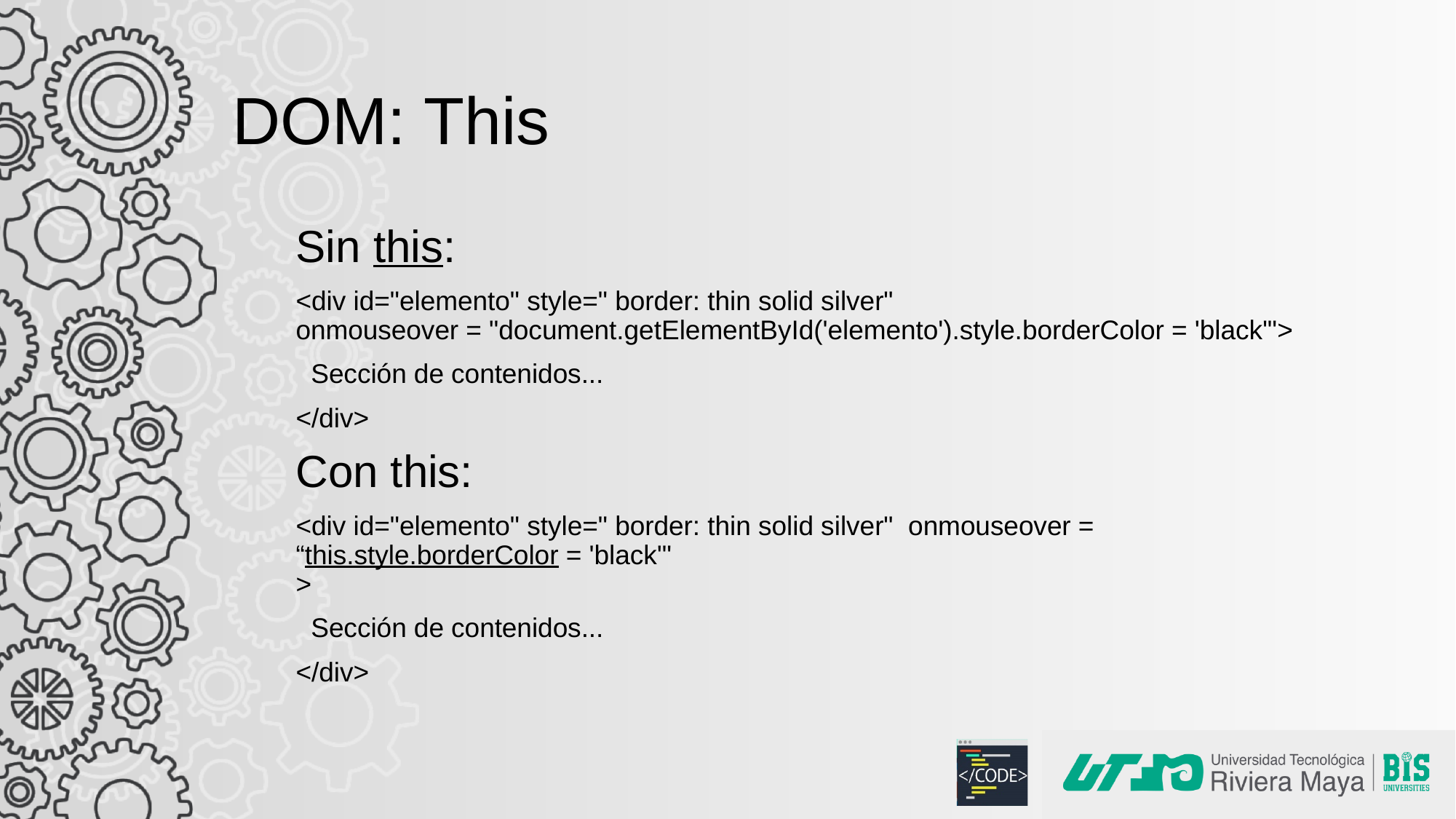

# DOM: This
Sin this:
<div id="elemento" style=" border: thin solid silver"
onmouseover = "document.getElementById('elemento').style.borderColor = 'black'">
  Sección de contenidos...
</div>
Con this:
<div id="elemento" style=" border: thin solid silver"  onmouseover = “this.style.borderColor = 'black'"
>
  Sección de contenidos...
</div>